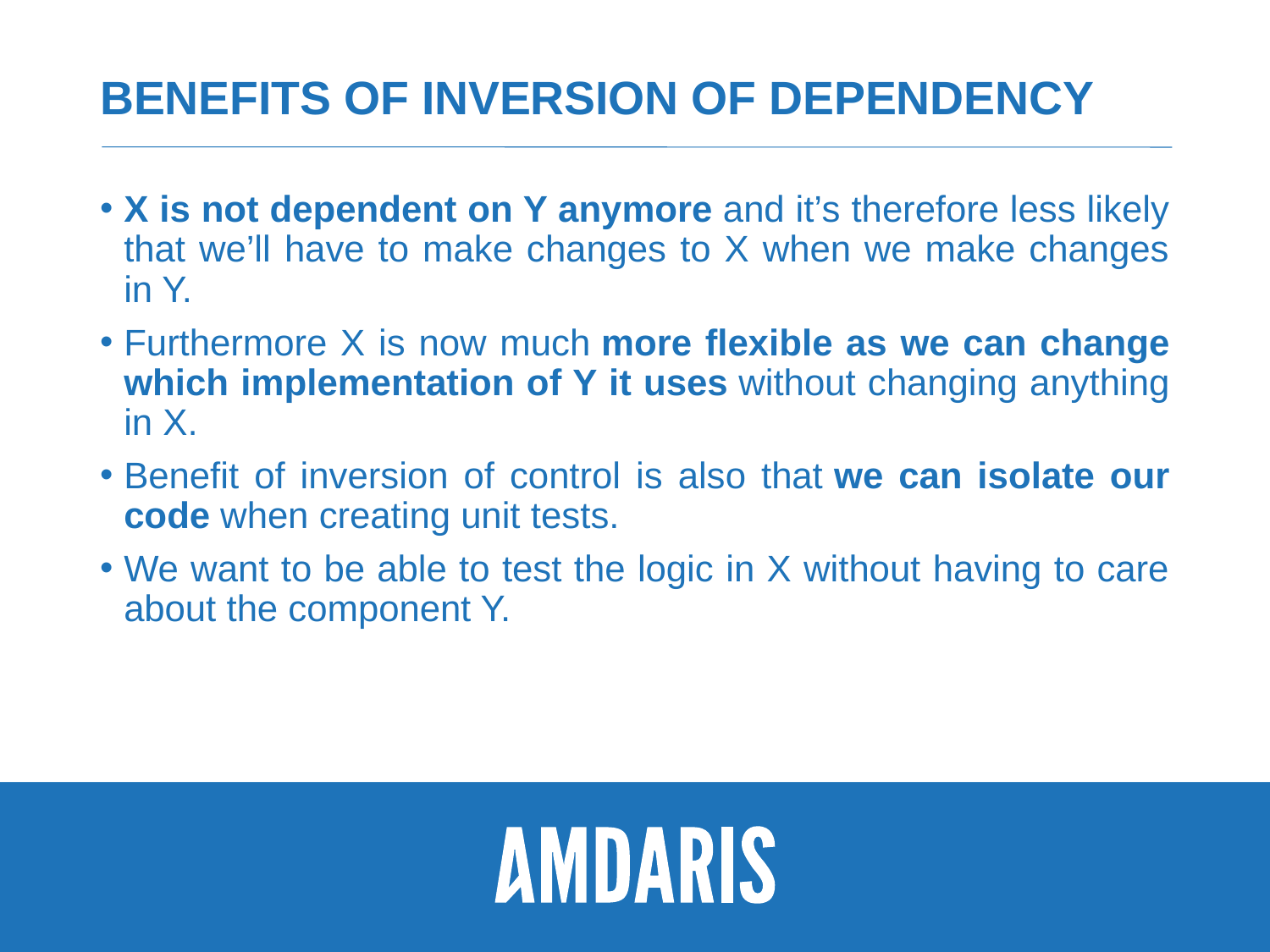

# Benefits of Inversion of Dependency
X is not dependent on Y anymore and it’s therefore less likely that we’ll have to make changes to X when we make changes in Y.
Furthermore X is now much more flexible as we can change which implementation of Y it uses without changing anything in X.
Benefit of inversion of control is also that we can isolate our code when creating unit tests.
We want to be able to test the logic in X without having to care about the component Y.